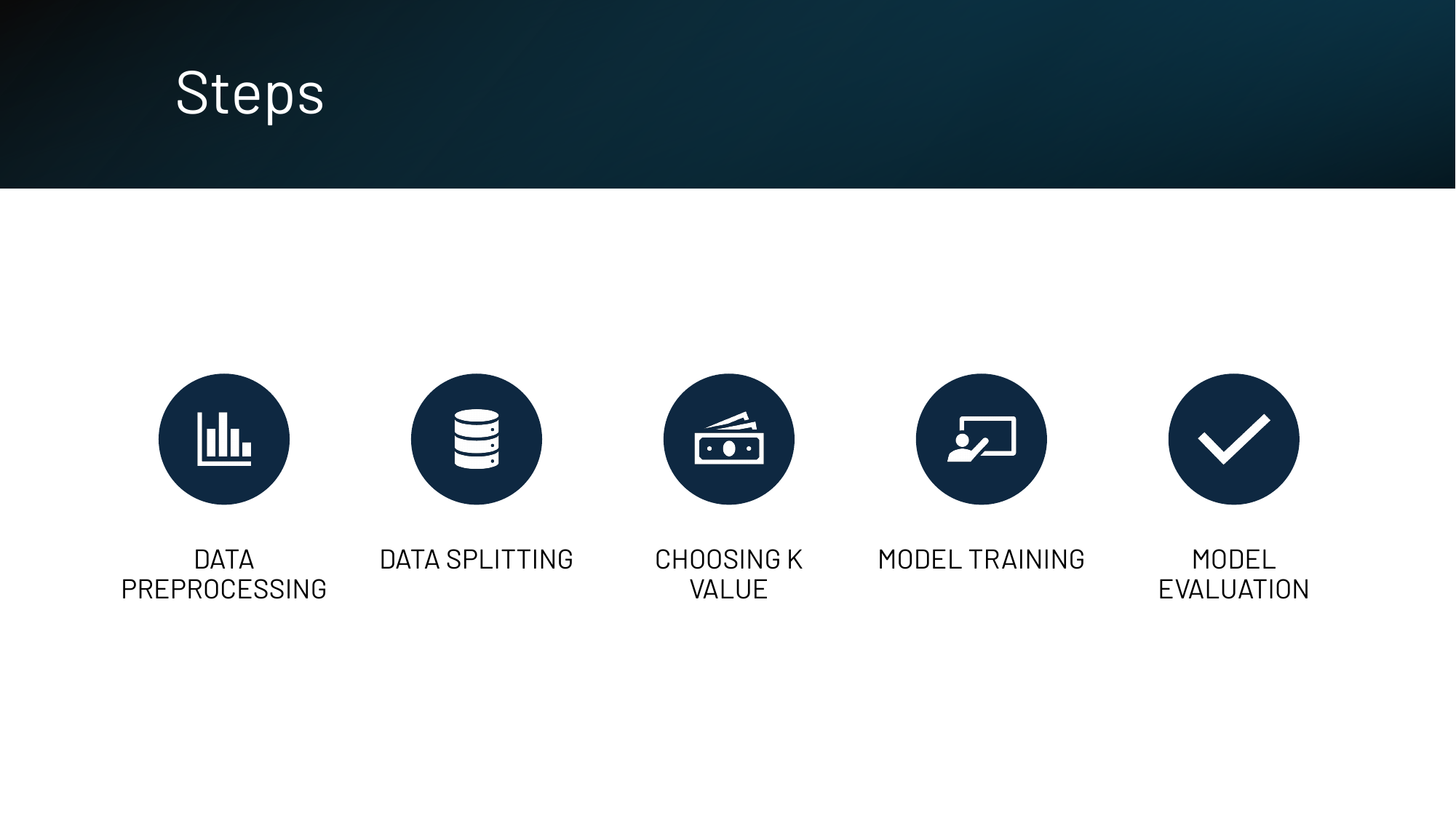

# Steps
Data Preprocessing
Data Splitting
Choosing K Value
Model Training
Model Evaluation